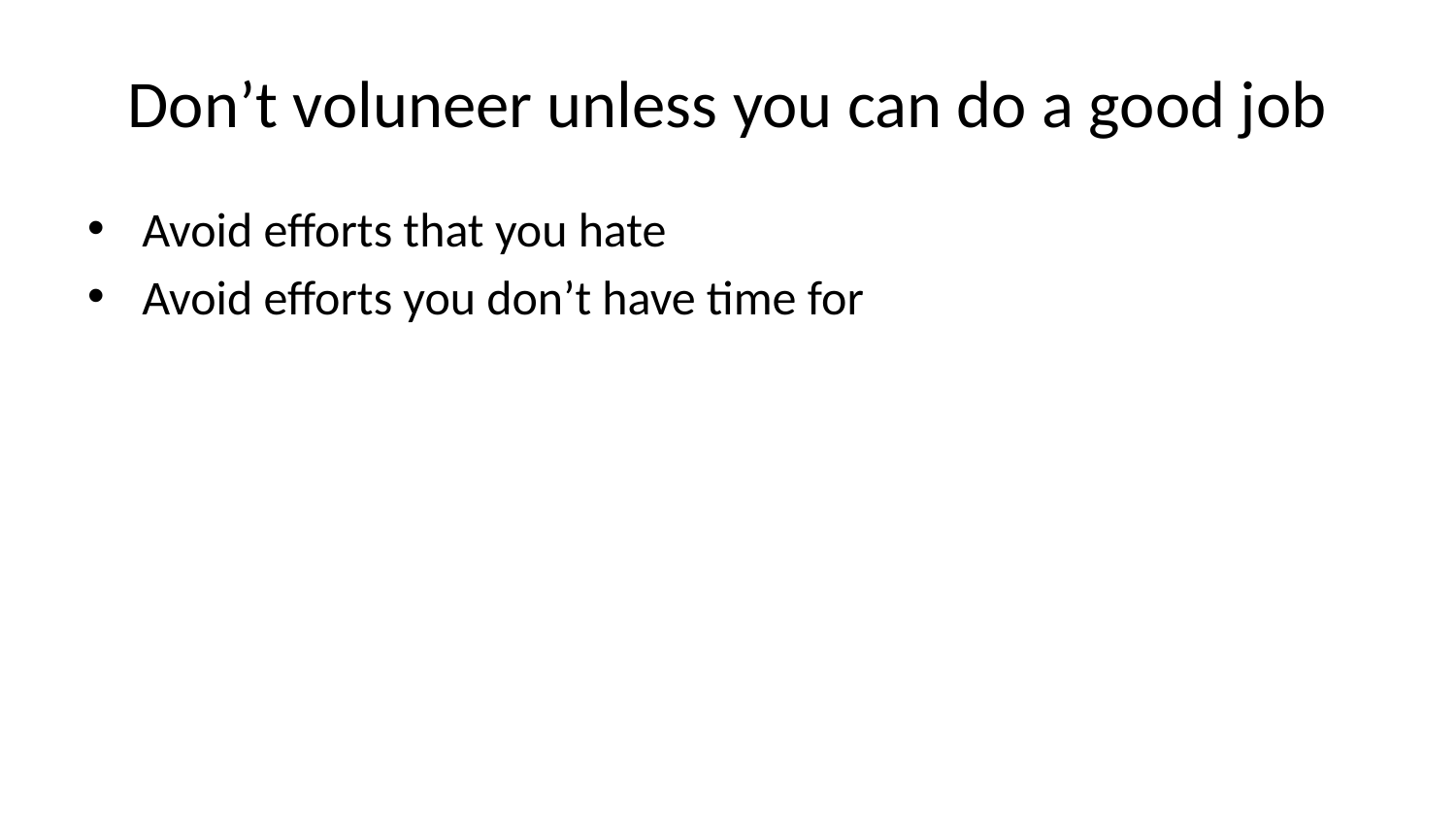

# Don’t voluneer unless you can do a good job
Avoid efforts that you hate
Avoid efforts you don’t have time for